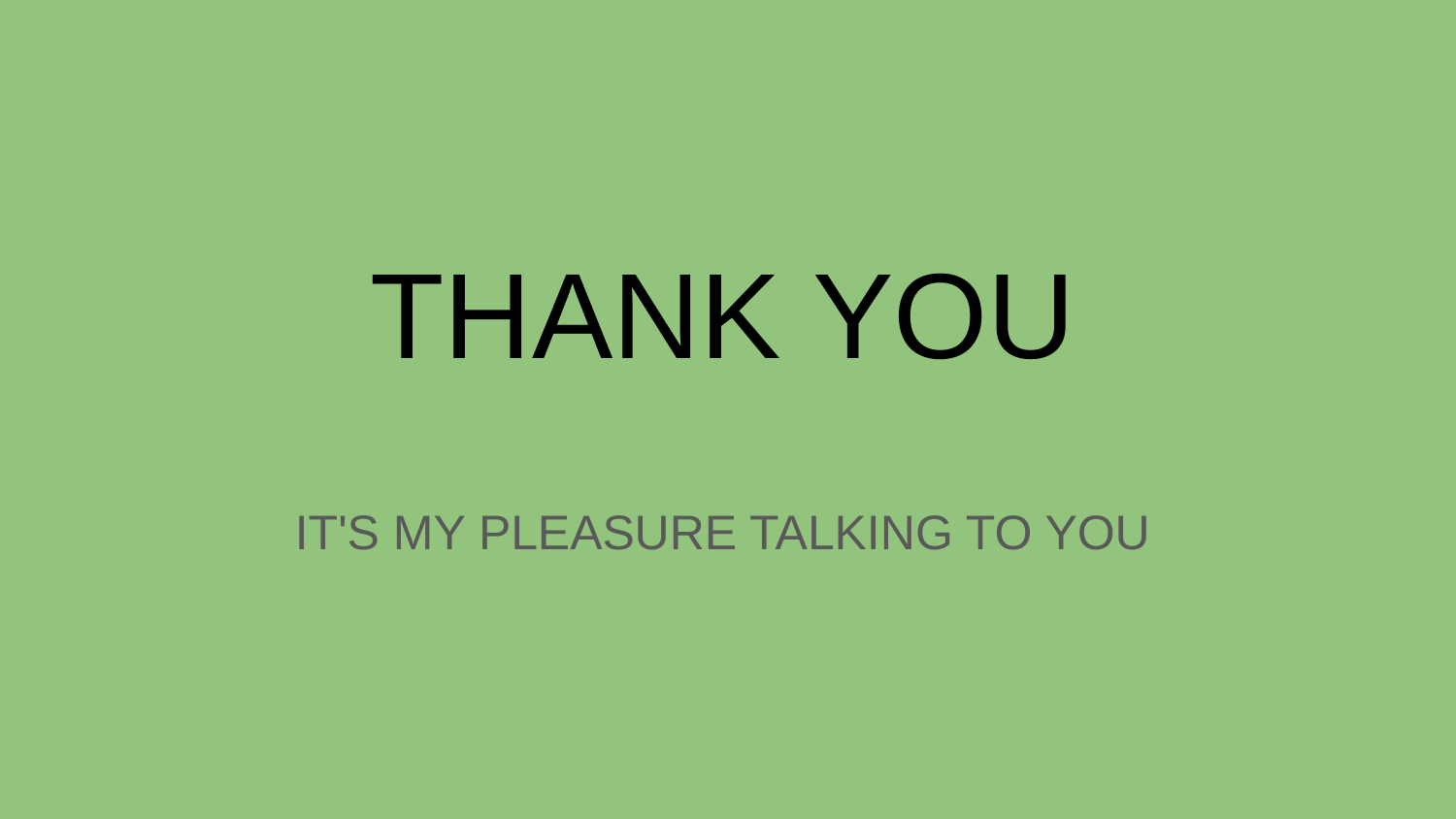

# THANK YOU
IT'S MY PLEASURE TALKING TO YOU